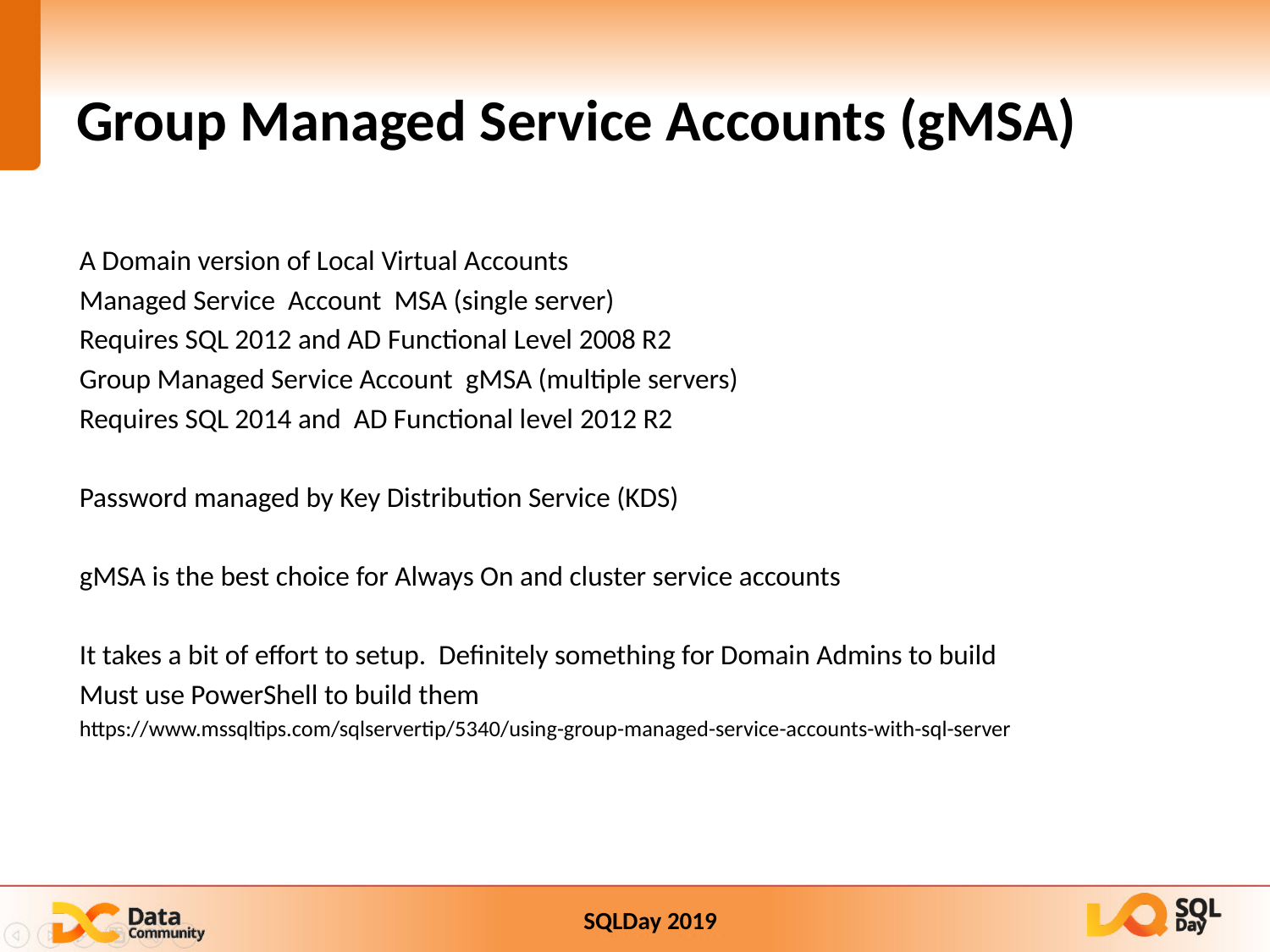

# Group Managed Service Accounts (gMSA)
A Domain version of Local Virtual Accounts
Managed Service  Account  MSA (single server)
Requires SQL 2012 and AD Functional Level 2008 R2
Group Managed Service Account  gMSA (multiple servers)
Requires SQL 2014 and  AD Functional level 2012 R2

Password managed by Key Distribution Service (KDS)

gMSA is the best choice for Always On and cluster service accounts

It takes a bit of effort to setup.  Definitely something for Domain Admins to build
Must use PowerShell to build them
https://www.mssqltips.com/sqlservertip/5340/using-group-managed-service-accounts-with-sql-server